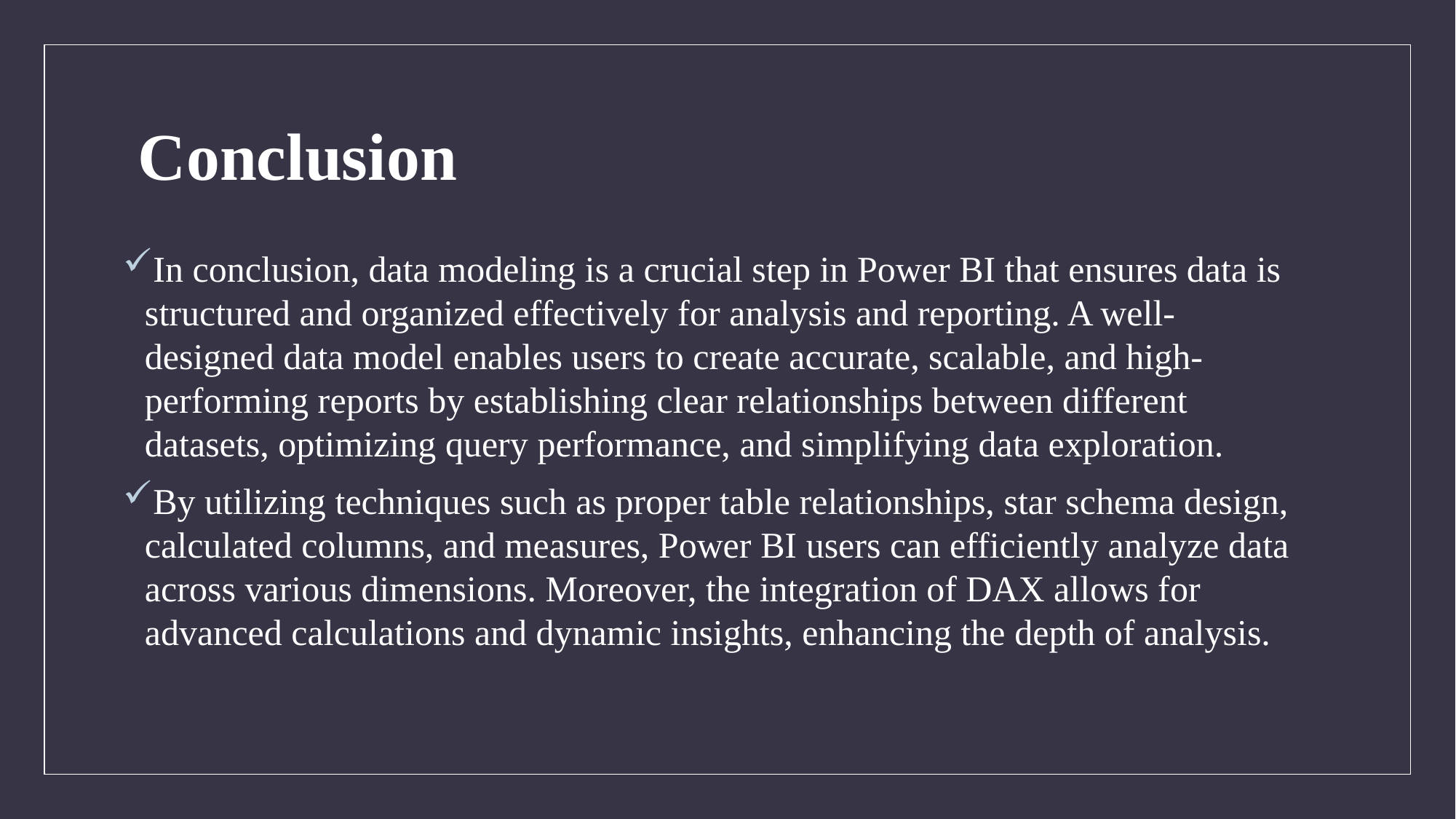

# Conclusion
In conclusion, data modeling is a crucial step in Power BI that ensures data is structured and organized effectively for analysis and reporting. A well-designed data model enables users to create accurate, scalable, and high-performing reports by establishing clear relationships between different datasets, optimizing query performance, and simplifying data exploration.
By utilizing techniques such as proper table relationships, star schema design, calculated columns, and measures, Power BI users can efficiently analyze data across various dimensions. Moreover, the integration of DAX allows for advanced calculations and dynamic insights, enhancing the depth of analysis.